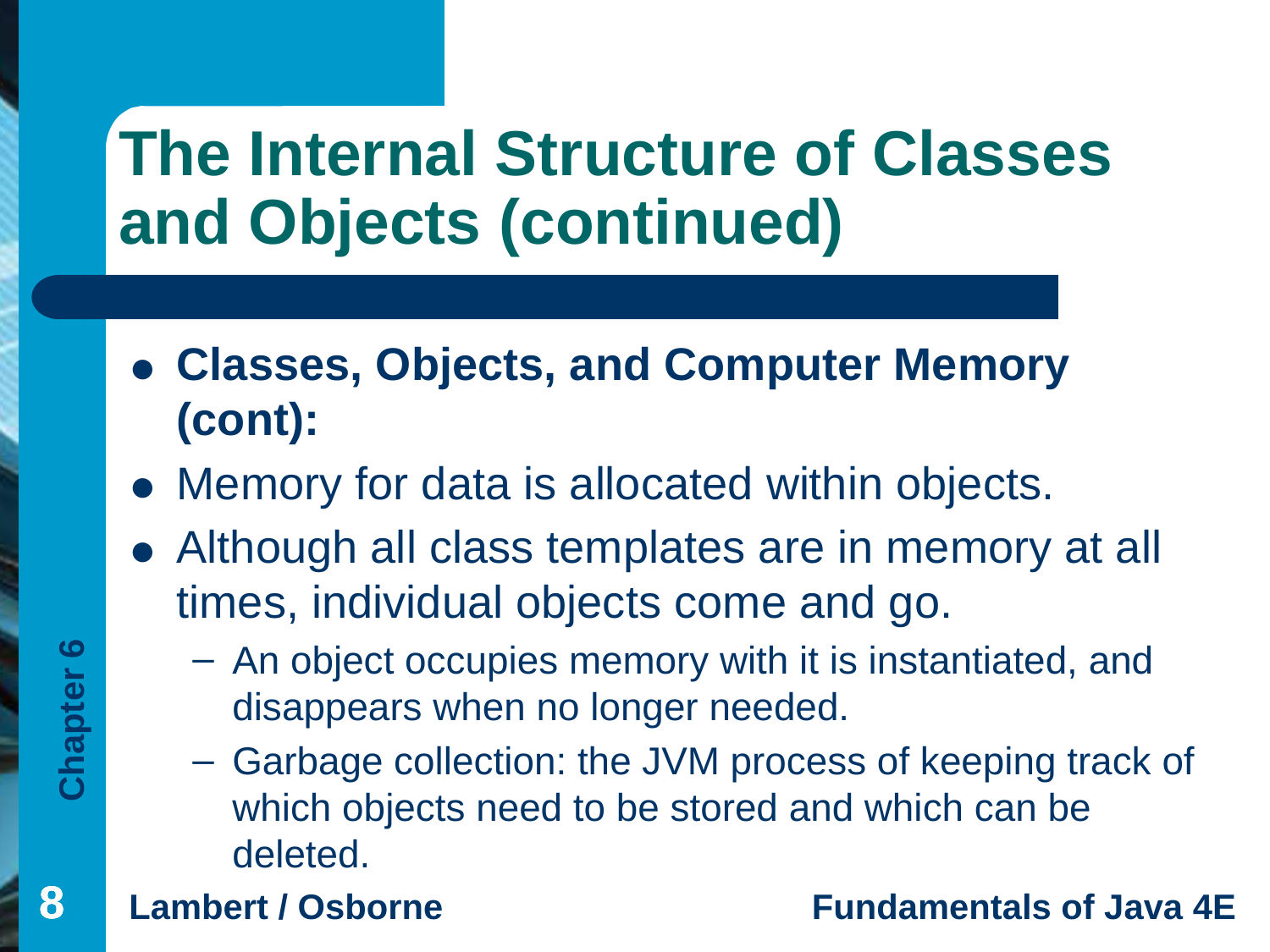

# The Internal Structure of Classes and Objects (continued)
Classes, Objects, and Computer Memory (cont):
Memory for data is allocated within objects.
Although all class templates are in memory at all times, individual objects come and go.
An object occupies memory with it is instantiated, and disappears when no longer needed.
Garbage collection: the JVM process of keeping track of which objects need to be stored and which can be deleted.
8
8
8